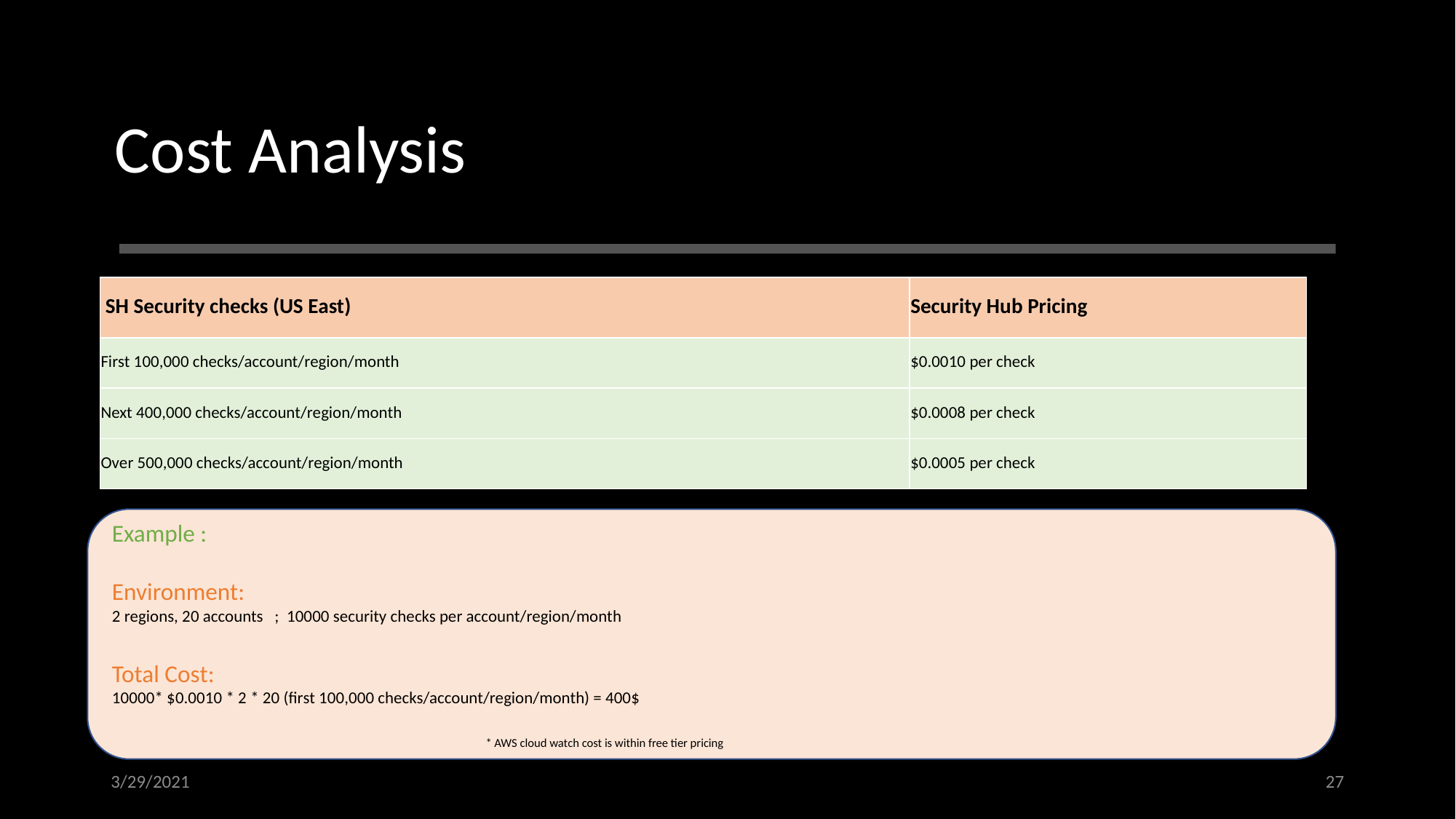

# Cost Analysis

| SH Security checks (US East) | Security Hub Pricing |
| --- | --- |
| First 100,000 checks/account/region/month | $0.0010 per check |
| Next 400,000 checks/account/region/month | $0.0008 per check |
| Over 500,000 checks/account/region/month | $0.0005 per check |

Example :
Environment:
2 regions, 20 accounts   ;  10000 security checks per account/region/month
Total Cost:
10000* $0.0010 * 2 * 20 (first 100,000 checks/account/region/month) = 400$
* AWS cloud watch cost is within free tier pricing
3/29/2021
27